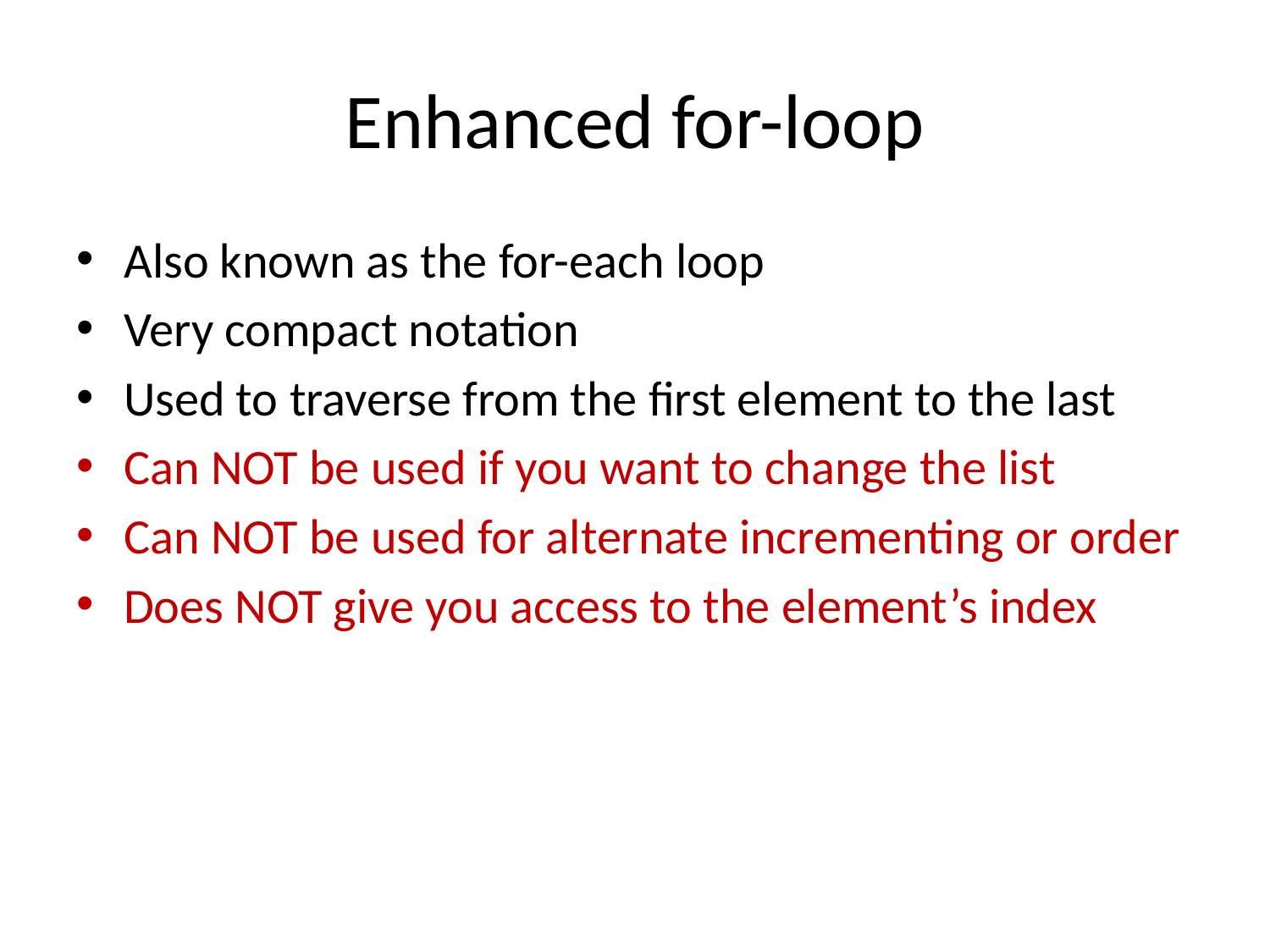

# Enhanced for-loop
Also known as the for-each loop
Very compact notation
Used to traverse from the first element to the last
Can NOT be used if you want to change the list
Can NOT be used for alternate incrementing or order
Does NOT give you access to the element’s index